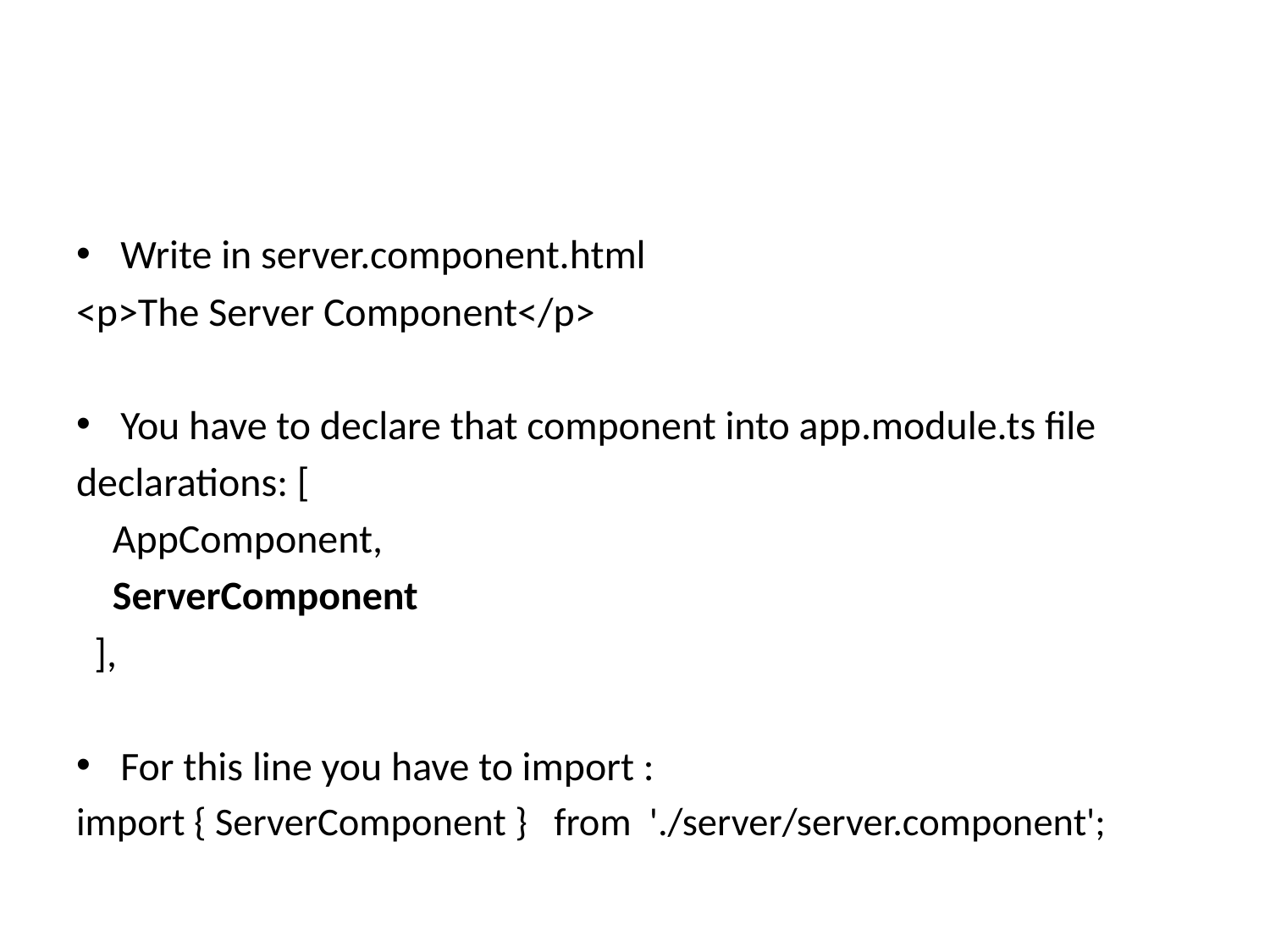

#
Write in server.component.html
<p>The Server Component</p>

You have to declare that component into app.module.ts file
declarations: [
    AppComponent,
    ServerComponent
  ],

For this line you have to import :
import { ServerComponent }   from  './server/server.component';